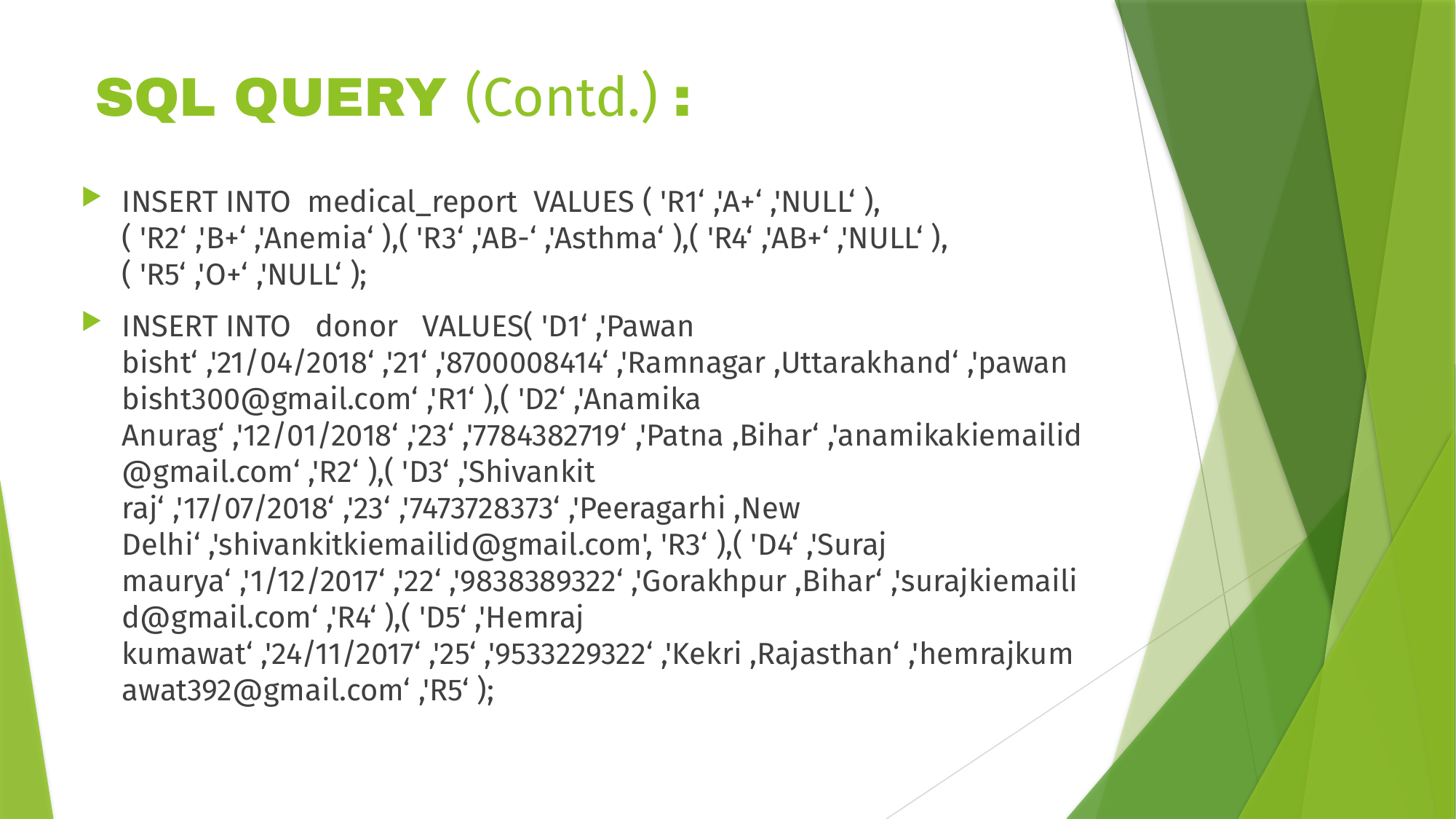

# SQL QUERY (Contd.) :

INSERT INTO  medical_report  VALUES ( 'R1‘ ,'A+‘ ,'NULL‘ ),( 'R2‘ ,'B+‘ ,'Anemia‘ ),( 'R3‘ ,'AB-‘ ,'Asthma‘ ),( 'R4‘ ,'AB+‘ ,'NULL‘ ),( 'R5‘ ,'O+‘ ,'NULL‘ );
INSERT INTO   donor   VALUES( 'D1‘ ,'Pawan bisht‘ ,'21/04/2018‘ ,'21‘ ,'8700008414‘ ,'Ramnagar ,Uttarakhand‘ ,'pawanbisht300@gmail.com‘ ,'R1‘ ),( 'D2‘ ,'Anamika Anurag‘ ,'12/01/2018‘ ,'23‘ ,'7784382719‘ ,'Patna ,Bihar‘ ,'anamikakiemailid@gmail.com‘ ,'R2‘ ),( 'D3‘ ,'Shivankit raj‘ ,'17/07/2018‘ ,'23‘ ,'7473728373‘ ,'Peeragarhi ,New Delhi‘ ,'shivankitkiemailid@gmail.com', 'R3‘ ),( 'D4‘ ,'Suraj maurya‘ ,'1/12/2017‘ ,'22‘ ,'9838389322‘ ,'Gorakhpur ,Bihar‘ ,'surajkiemailid@gmail.com‘ ,'R4‘ ),( 'D5‘ ,'Hemraj kumawat‘ ,'24/11/2017‘ ,'25‘ ,'9533229322‘ ,'Kekri ,Rajasthan‘ ,'hemrajkumawat392@gmail.com‘ ,'R5‘ );